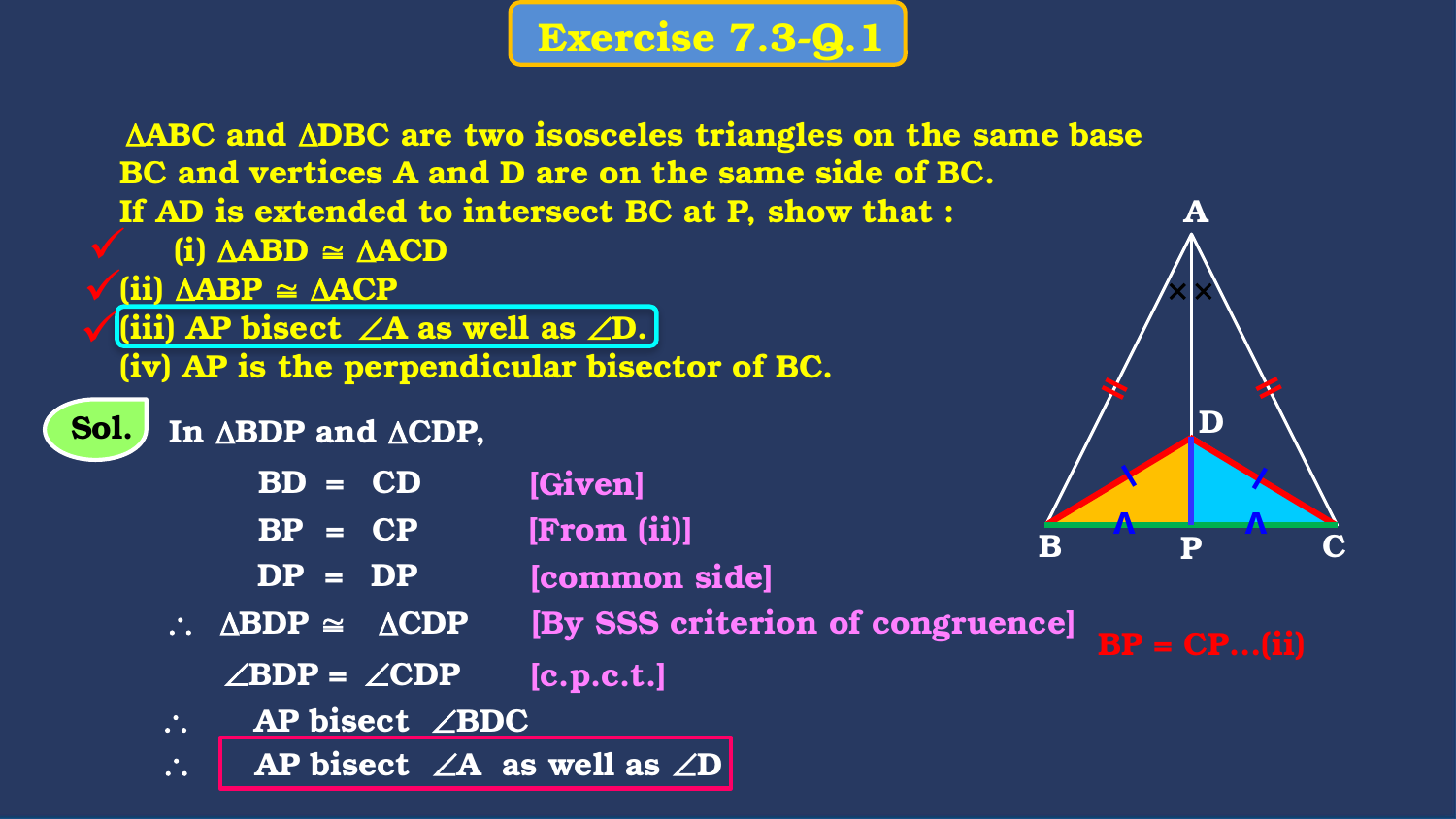

Exercise 7.3-Q.1
    ΔABC and ΔDBC are two isosceles triangles on the same base
    BC and vertices A and D are on the same side of BC.
    If AD is extended to intersect BC at P, show that :
      (i) ΔABD ≅ ΔACD
    (ii) ΔABP ≅ ΔACP
    (iii) AP bisect ∠A as well as ∠D.
    (iv) AP is the perpendicular bisector of BC.
A

D
B
C
P

ll
ll

Sol.
In ΔBDP and ΔCDP,

l
l
BD
=
CD
[Given]
v
v
BP
=
CP
[From (ii)]
DP
=
DP
[common side]
∴
ΔBDP ≅  ΔCDP
[By SSS criterion of congruence]
BP = CP…(ii)
∠BDP
=
∠CDP
[c.p.c.t.]
∴    AP bisect  ∠BDC
∴    AP bisect  ∠A  as well as ∠D